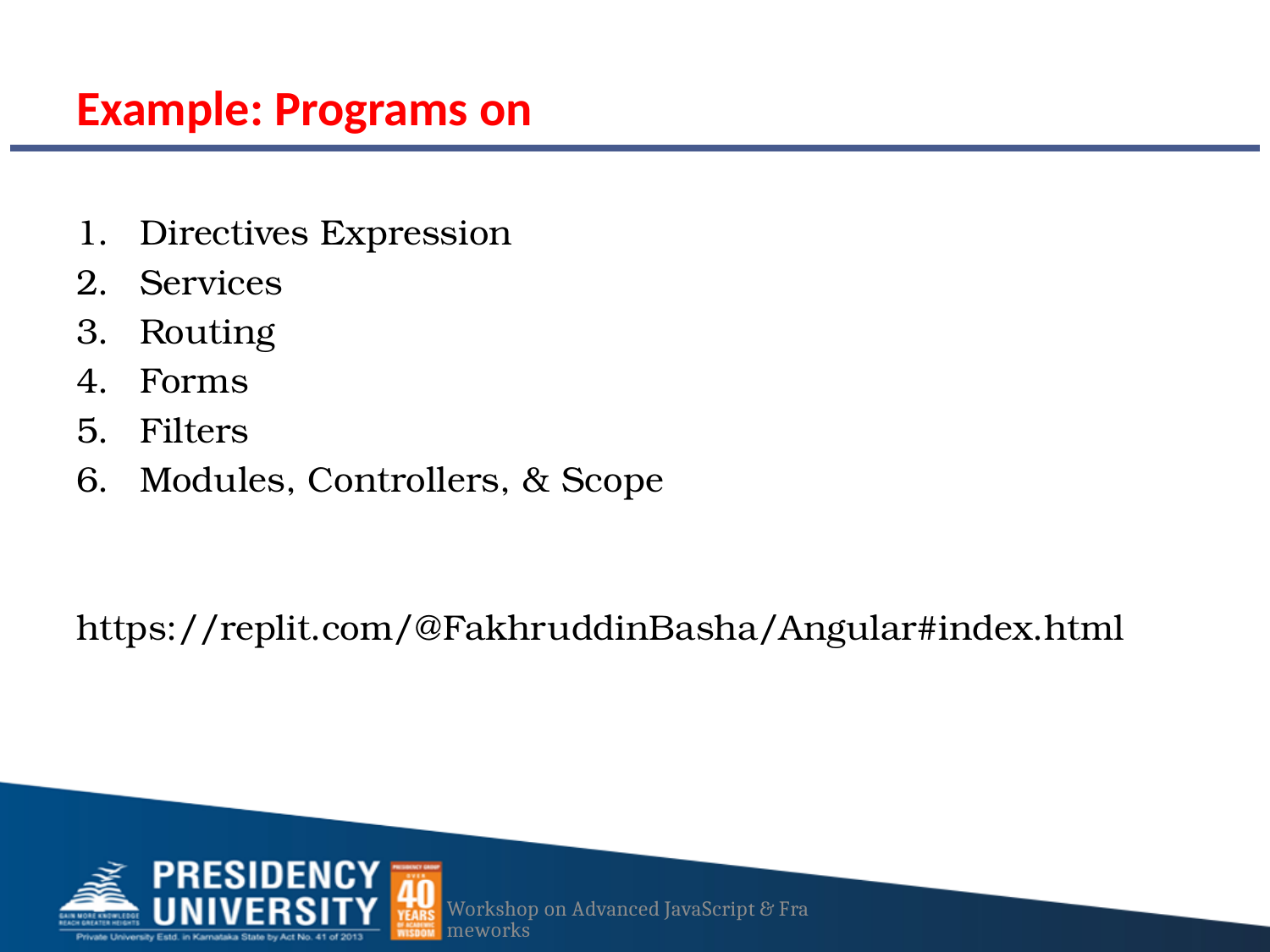

# Example: Programs on

Directives Expression
Services
Routing
Forms
Filters
Modules, Controllers, & Scope

https://replit.com/@FakhruddinBasha/Angular#index.html

Workshop on Advanced JavaScript & Frameworks